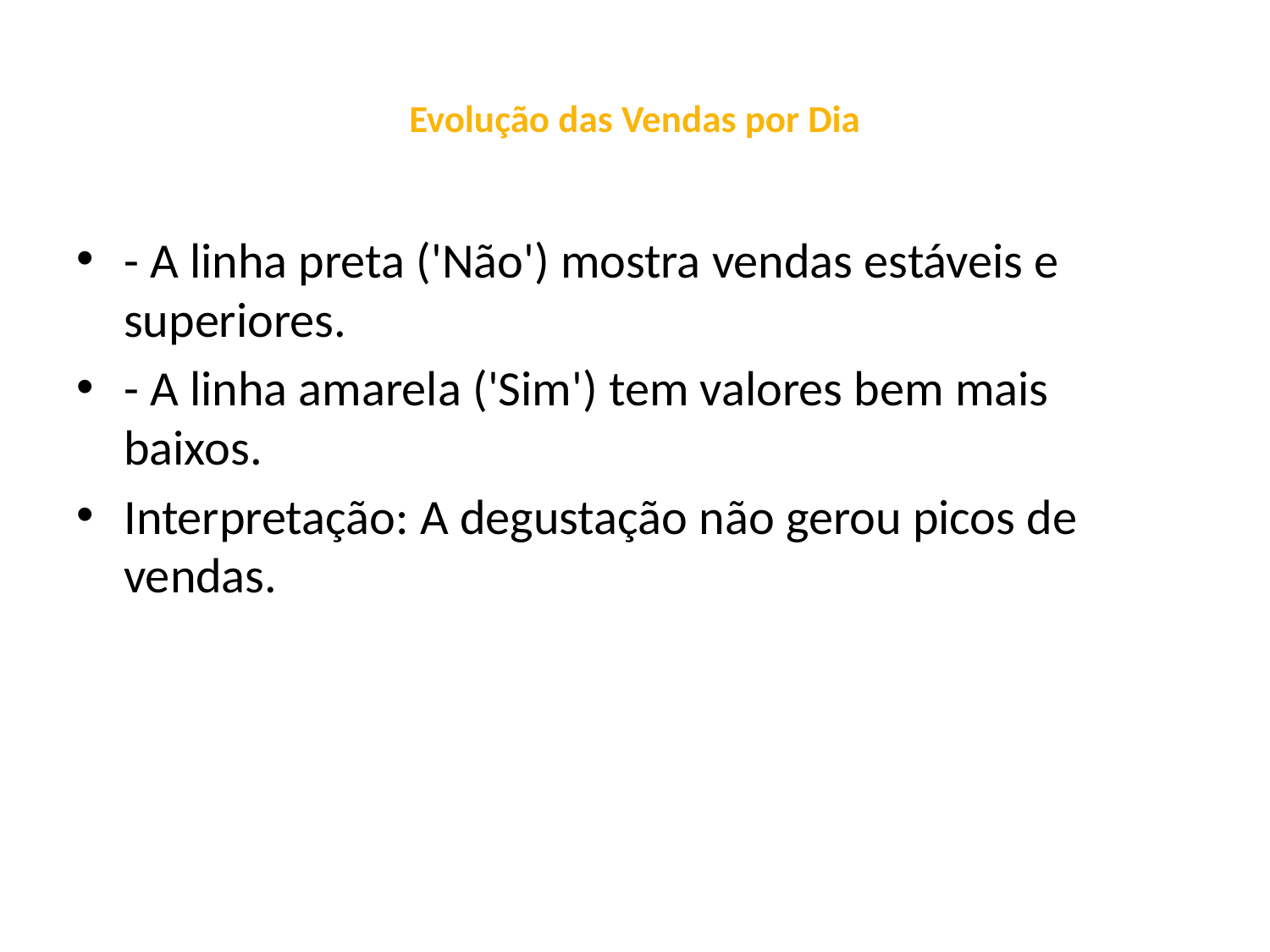

# Evolução das Vendas por Dia
- A linha preta ('Não') mostra vendas estáveis e superiores.
- A linha amarela ('Sim') tem valores bem mais baixos.
Interpretação: A degustação não gerou picos de vendas.